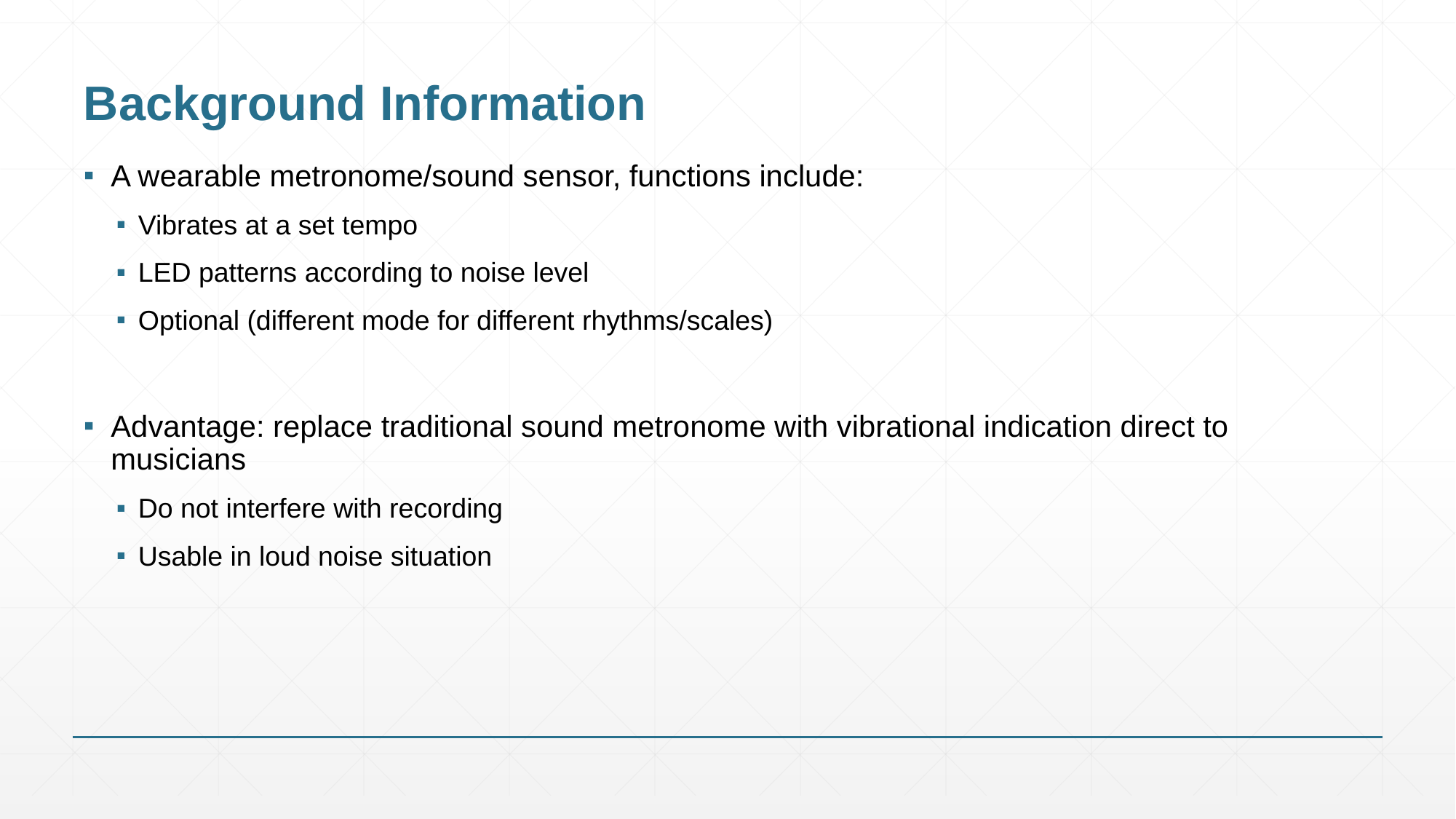

# Background Information
A wearable metronome/sound sensor, functions include:
Vibrates at a set tempo
LED patterns according to noise level
Optional (different mode for different rhythms/scales)

Advantage: replace traditional sound metronome with vibrational indication direct to musicians
Do not interfere with recording
Usable in loud noise situation